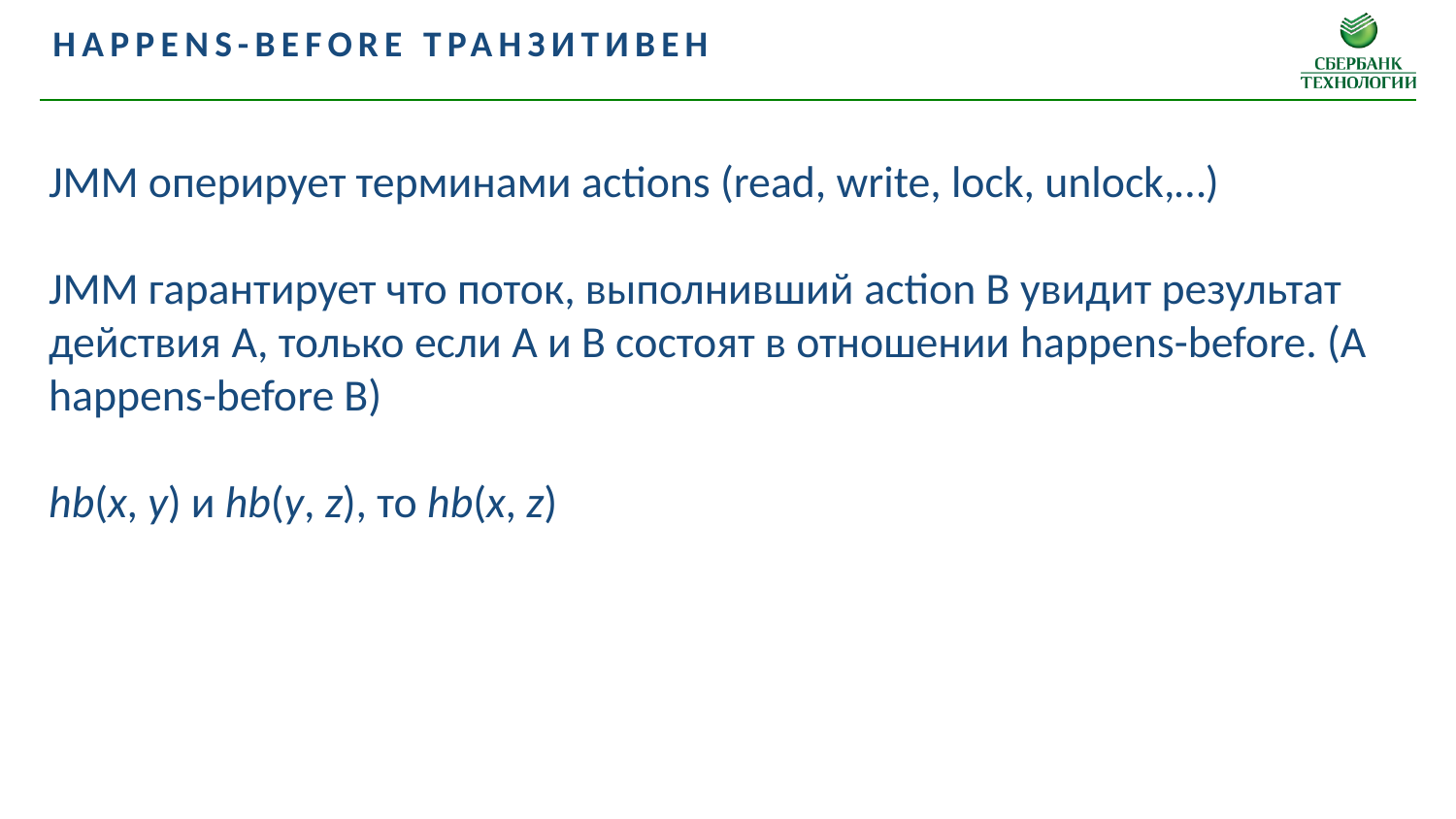

Happens-before транзитивен

JMM оперирует терминами actions (read, write, lock, unlock,…)

JMM гарантирует что поток, выполнивший action B увидит результат действия A, только если A и В состоят в отношении happens-before. (A happens-before B)

hb(x, y) и hb(y, z), то hb(x, z)